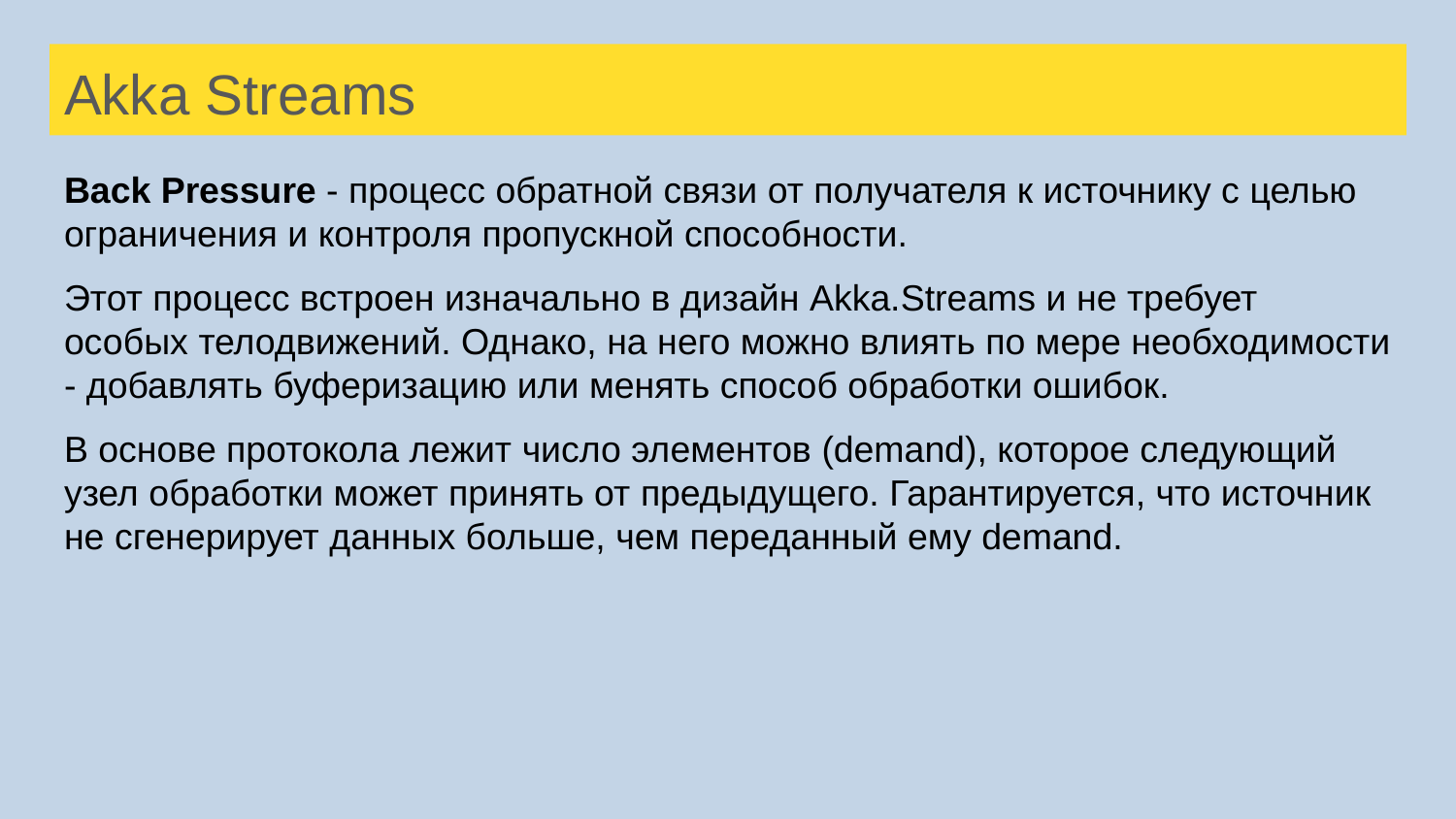

# Akka Streams
Back Pressure - процесс обратной связи от получателя к источнику с целью ограничения и контроля пропускной способности.
Этот процесс встроен изначально в дизайн Akka.Streams и не требует особых телодвижений. Однако, на него можно влиять по мере необходимости - добавлять буферизацию или менять способ обработки ошибок.
В основе протокола лежит число элементов (demand), которое следующий узел обработки может принять от предыдущего. Гарантируется, что источник не сгенерирует данных больше, чем переданный ему demand.